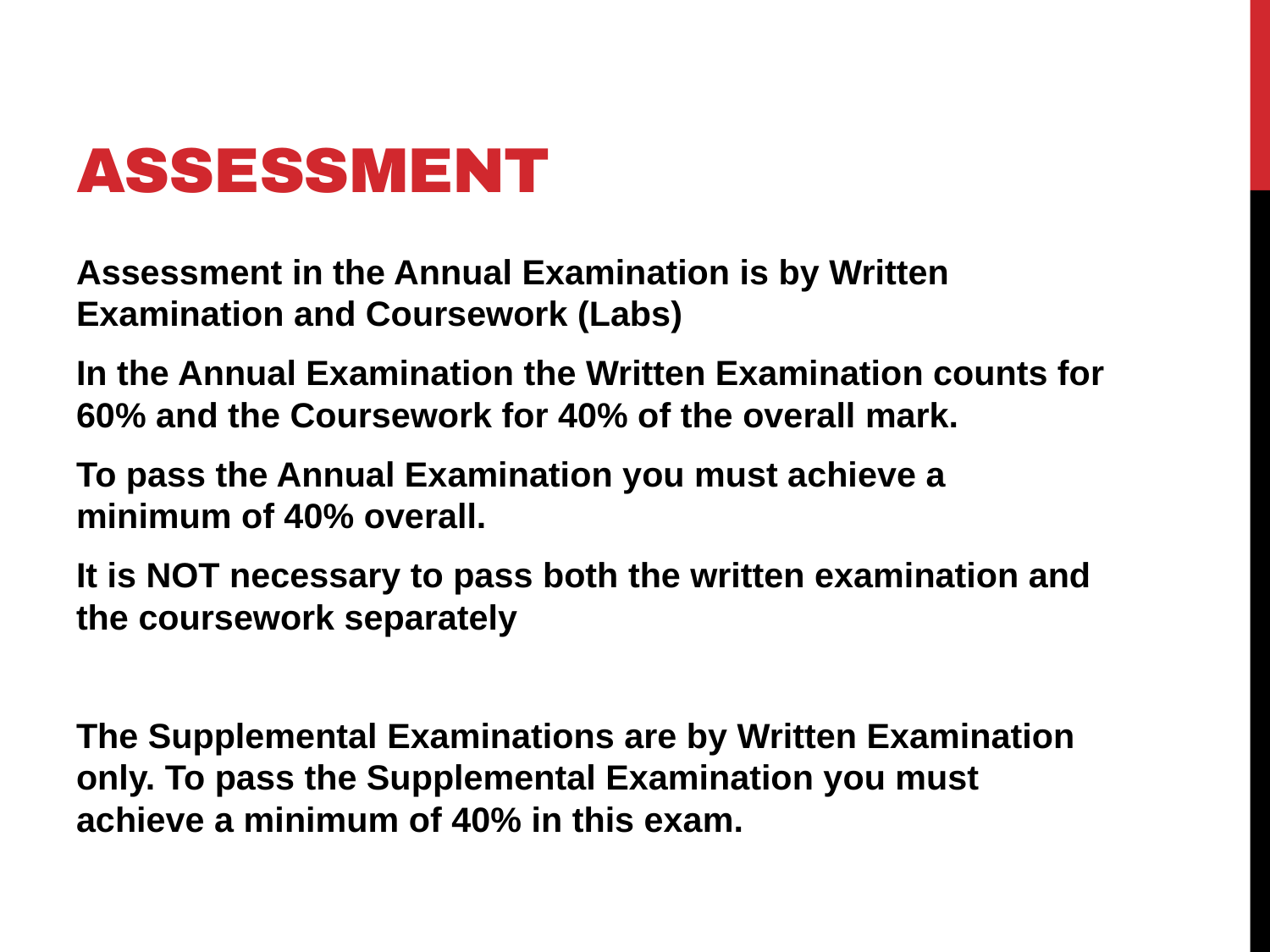

# Assessment
Assessment in the Annual Examination is by Written Examination and Coursework (Labs)
In the Annual Examination the Written Examination counts for 60% and the Coursework for 40% of the overall mark.
To pass the Annual Examination you must achieve a minimum of 40% overall.
It is NOT necessary to pass both the written examination and the coursework separately

The Supplemental Examinations are by Written Examination only. To pass the Supplemental Examination you must achieve a minimum of 40% in this exam.